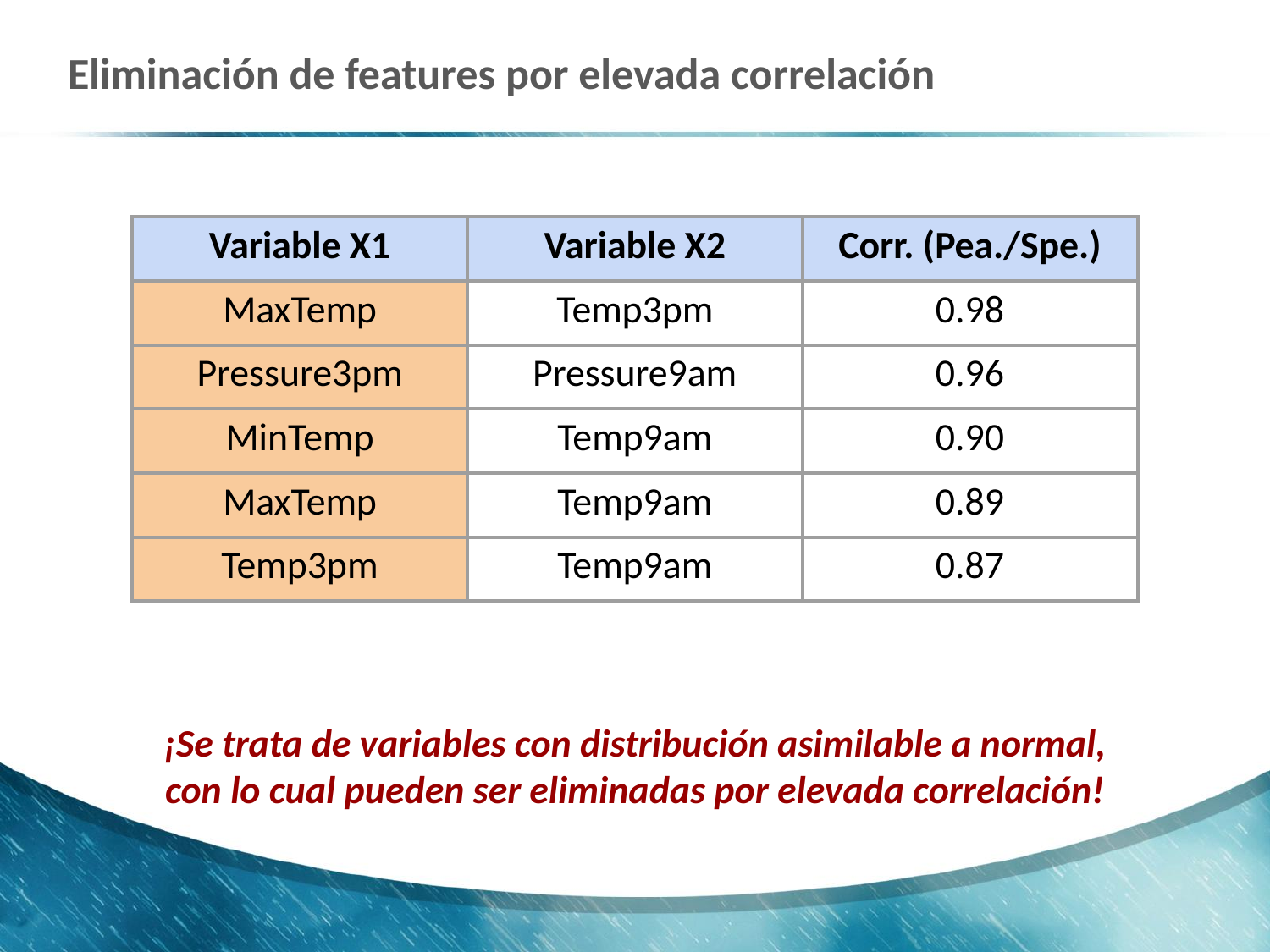

# Eliminación de features por elevada correlación
| Variable X1 | Variable X2 | Corr. (Pea./Spe.) |
| --- | --- | --- |
| MaxTemp | Temp3pm | 0.98 |
| Pressure3pm | Pressure9am | 0.96 |
| MinTemp | Temp9am | 0.90 |
| MaxTemp | Temp9am | 0.89 |
| Temp3pm | Temp9am | 0.87 |
¡Se trata de variables con distribución asimilable a normal, con lo cual pueden ser eliminadas por elevada correlación!